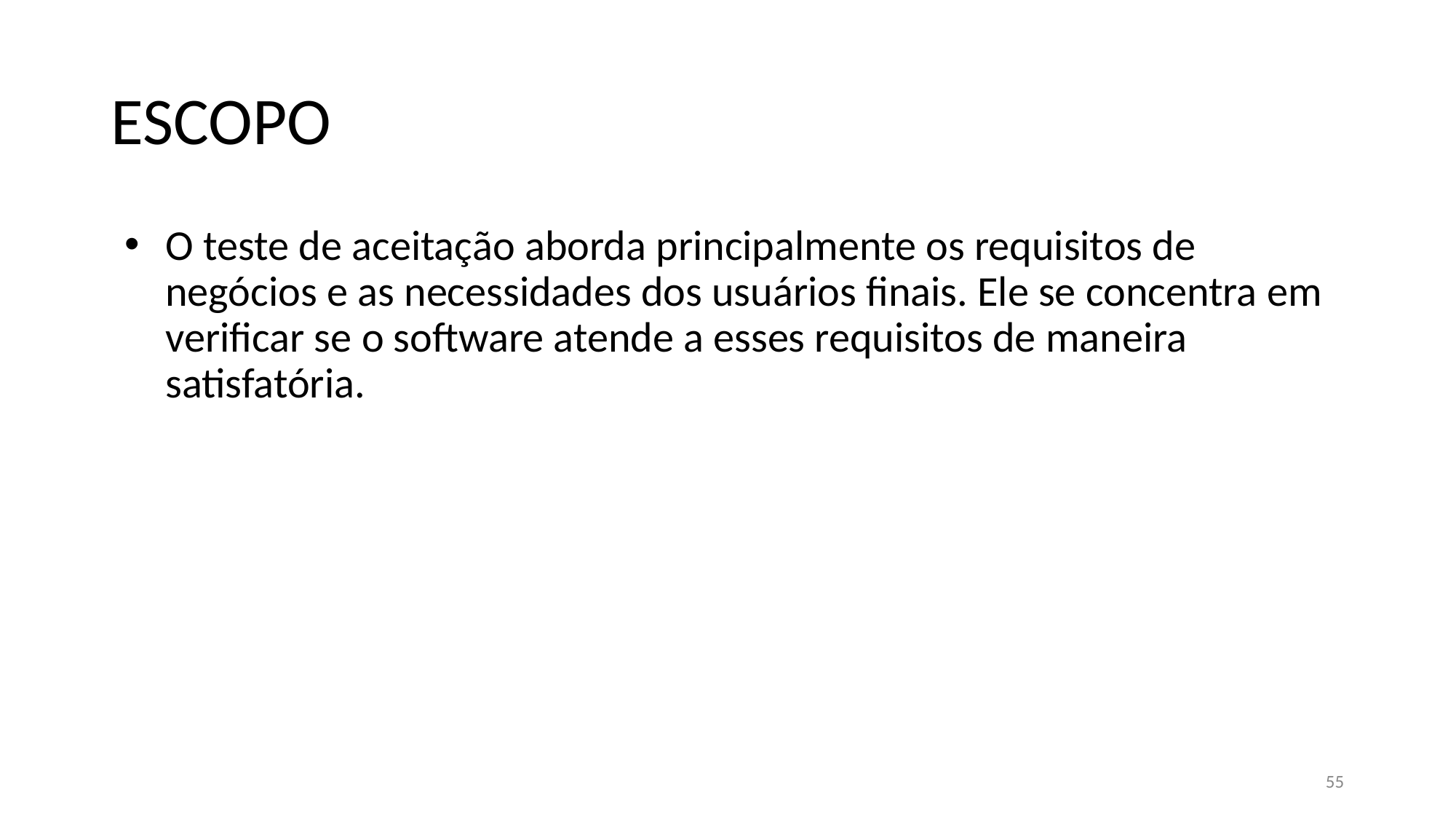

# ESCOPO
O teste de aceitação aborda principalmente os requisitos de negócios e as necessidades dos usuários finais. Ele se concentra em verificar se o software atende a esses requisitos de maneira satisfatória.
55